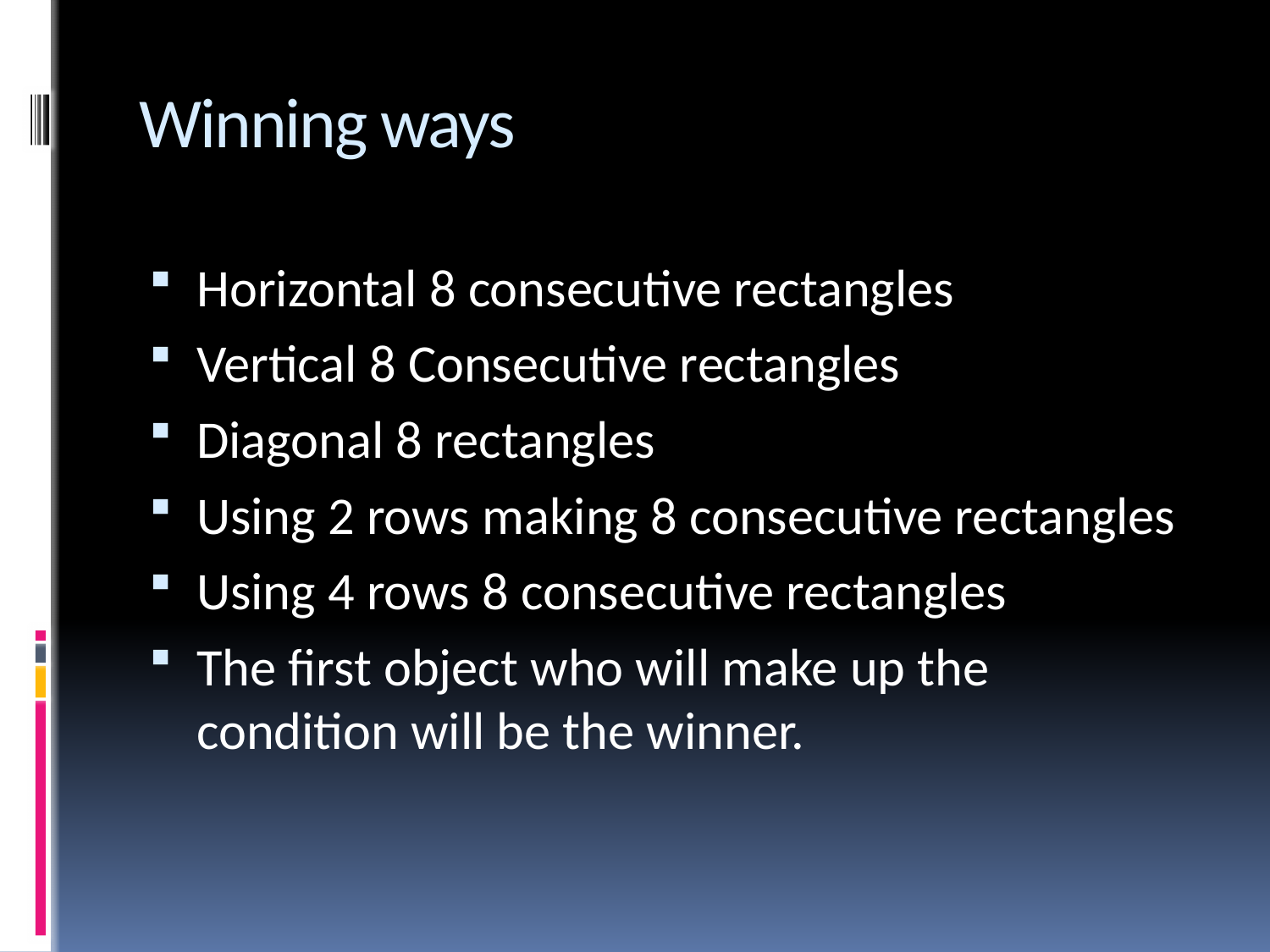

# Winning ways
Horizontal 8 consecutive rectangles
Vertical 8 Consecutive rectangles
Diagonal 8 rectangles
Using 2 rows making 8 consecutive rectangles
Using 4 rows 8 consecutive rectangles
The first object who will make up the condition will be the winner.